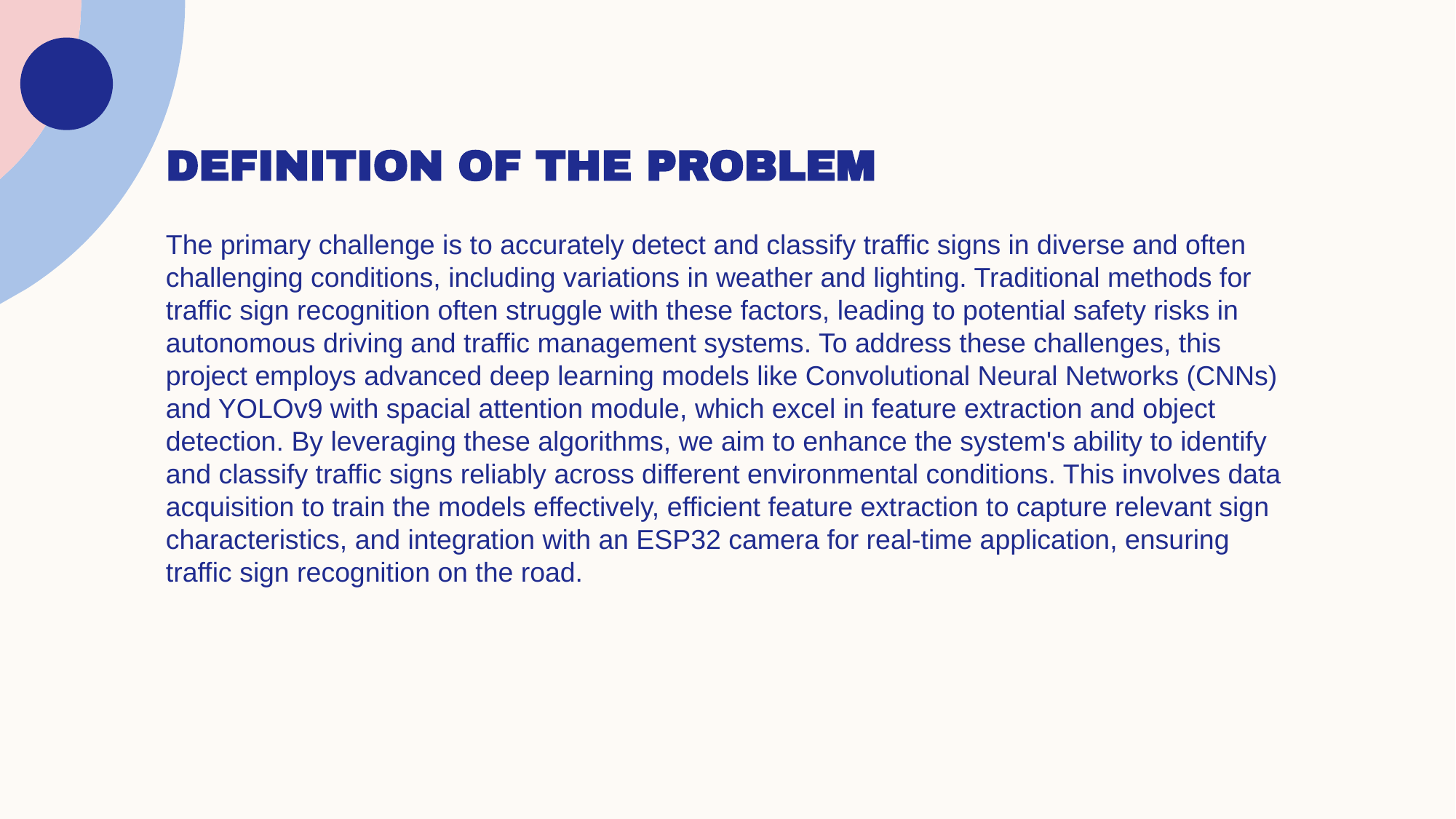

# DEFINITION OF THE PROBLEM
The primary challenge is to accurately detect and classify traffic signs in diverse and often challenging conditions, including variations in weather and lighting. Traditional methods for traffic sign recognition often struggle with these factors, leading to potential safety risks in autonomous driving and traffic management systems. To address these challenges, this project employs advanced deep learning models like Convolutional Neural Networks (CNNs) and YOLOv9 with spacial attention module, which excel in feature extraction and object detection. By leveraging these algorithms, we aim to enhance the system's ability to identify and classify traffic signs reliably across different environmental conditions. This involves data acquisition to train the models effectively, efficient feature extraction to capture relevant sign characteristics, and integration with an ESP32 camera for real-time application, ensuring  traffic sign recognition on the road.